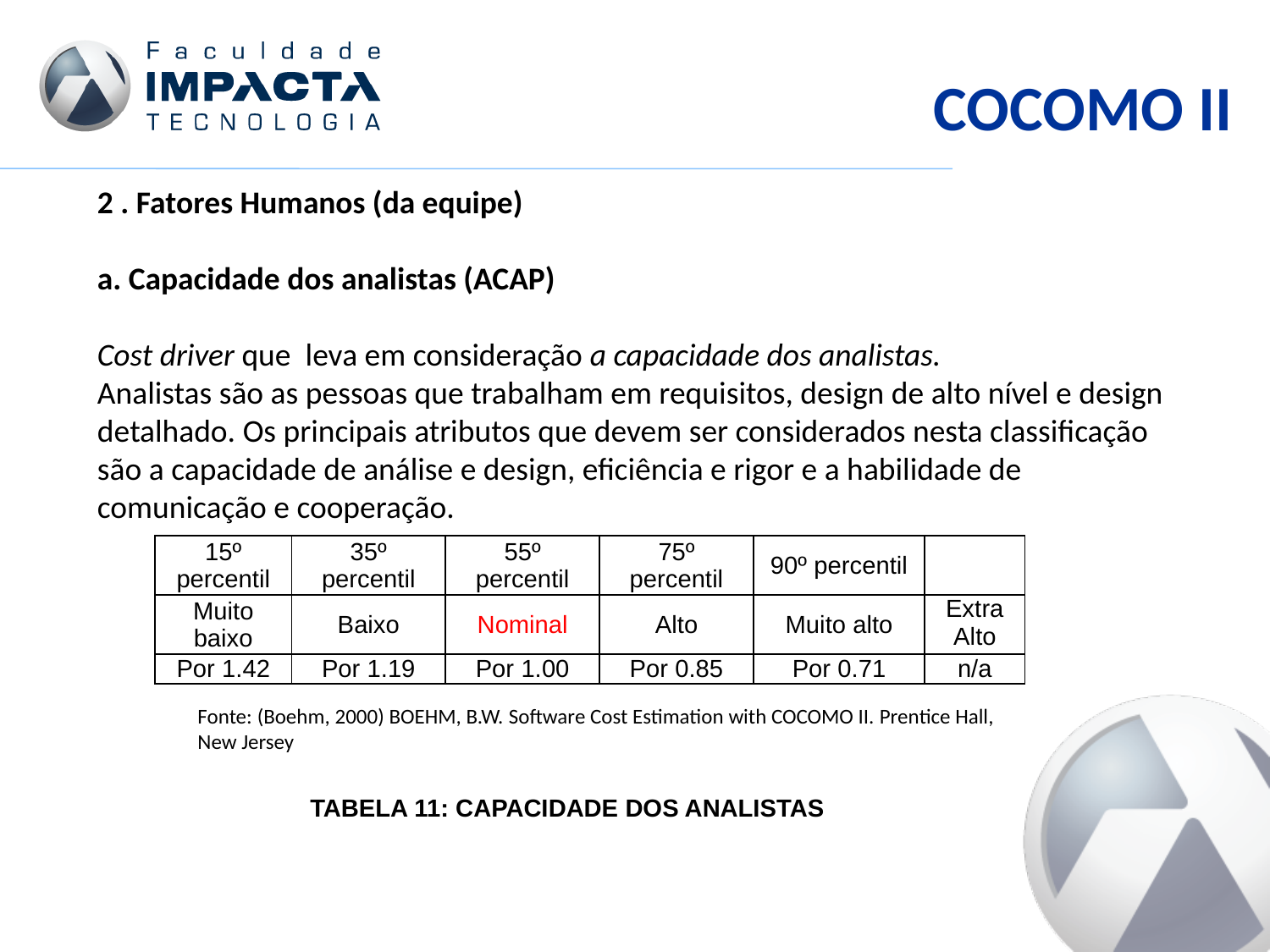

COCOMO II
2 . Fatores Humanos (da equipe)

a. Capacidade dos analistas (ACAP)

Cost driver que  leva em consideração a capacidade dos analistas.
Analistas são as pessoas que trabalham em requisitos, design de alto nível e design detalhado. Os principais atributos que devem ser considerados nesta classificação são a capacidade de análise e design, eficiência e rigor e a habilidade de comunicação e cooperação.
| 15º percentil | 35º percentil | 55º percentil | 75º percentil | 90º percentil |  |
| --- | --- | --- | --- | --- | --- |
| Muito baixo | Baixo | Nominal | Alto | Muito alto | Extra Alto |
| Por 1.42 | Por 1.19 | Por 1.00 | Por 0.85 | Por 0.71 | n/a |
Fonte: (Boehm, 2000) BOEHM, B.W. Software Cost Estimation with COCOMO II. Prentice Hall, New Jersey
Tabela 11: CAPACIDADE DOS ANALISTAS